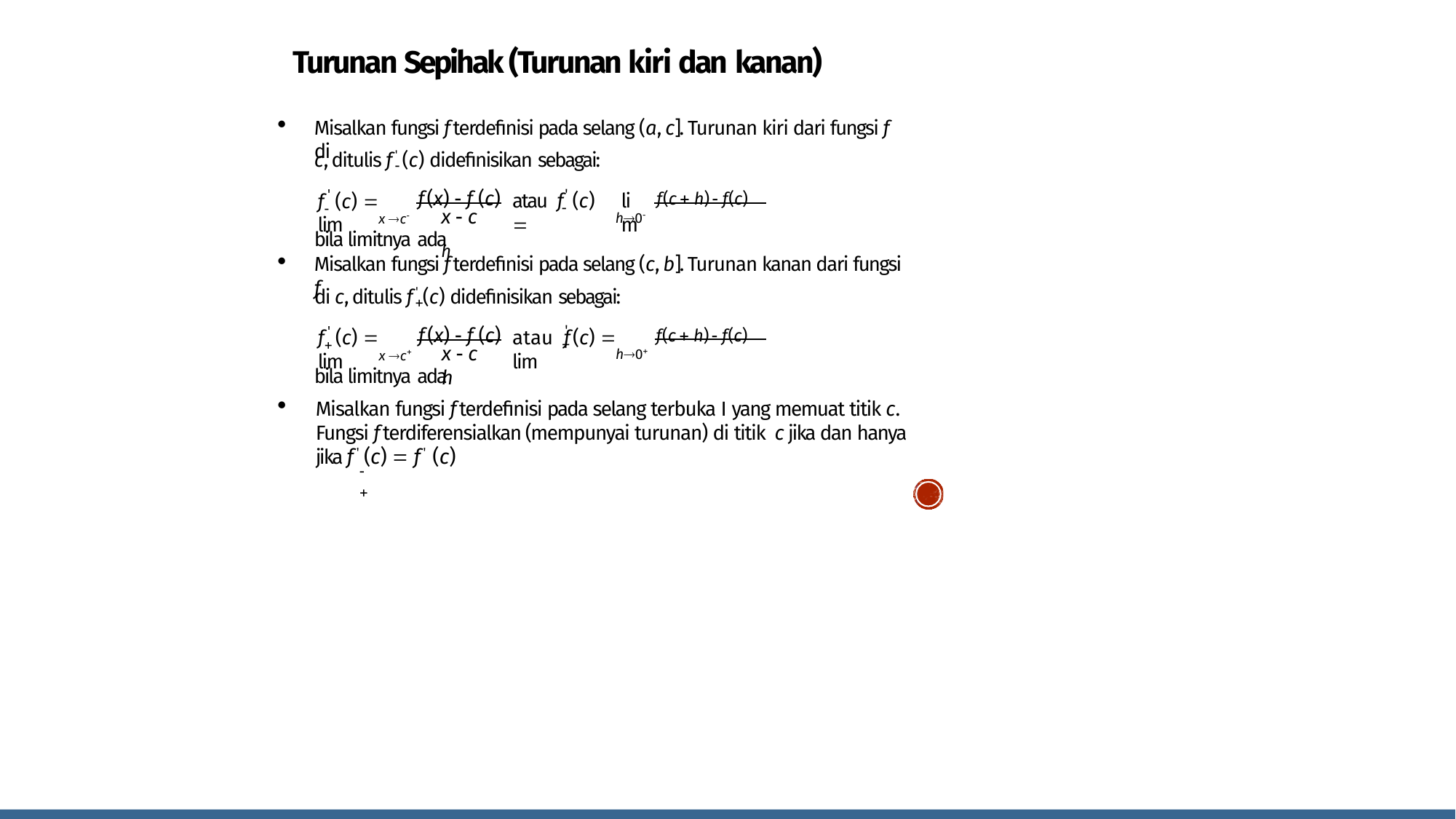

# Turunan Sepihak (Turunan kiri dan kanan)
Misalkan fungsi f terdefinisi pada selang (a, c]. Turunan kiri dari fungsi f di
c, ditulis f ' (c) didefinisikan sebagai:
−
f (x) − f (c)	f (c + h) − f (c)
'
'
lim
atau  f	(c) =
f	(c) =	lim
−
−
x − c	h

h→0−
x →c−
bila limitnya ada
Misalkan fungsi f terdefinisi pada selang (c, b]. Turunan kanan dari fungsi f
di c, ditulis f ' (c) didefinisikan sebagai:
+
f (x) − f (c)	f (c + h) − f (c)
'
'
atau  f	(c) =	lim
f	(c) =	lim
+
+
x − c	h

h→0+
x →c+
bila limitnya ada
Misalkan fungsi f terdefinisi pada selang terbuka I yang memuat titik c.  Fungsi f terdiferensialkan (mempunyai turunan) di titik c jika dan hanya
jika f ' (c) = f ' (c)
−	+